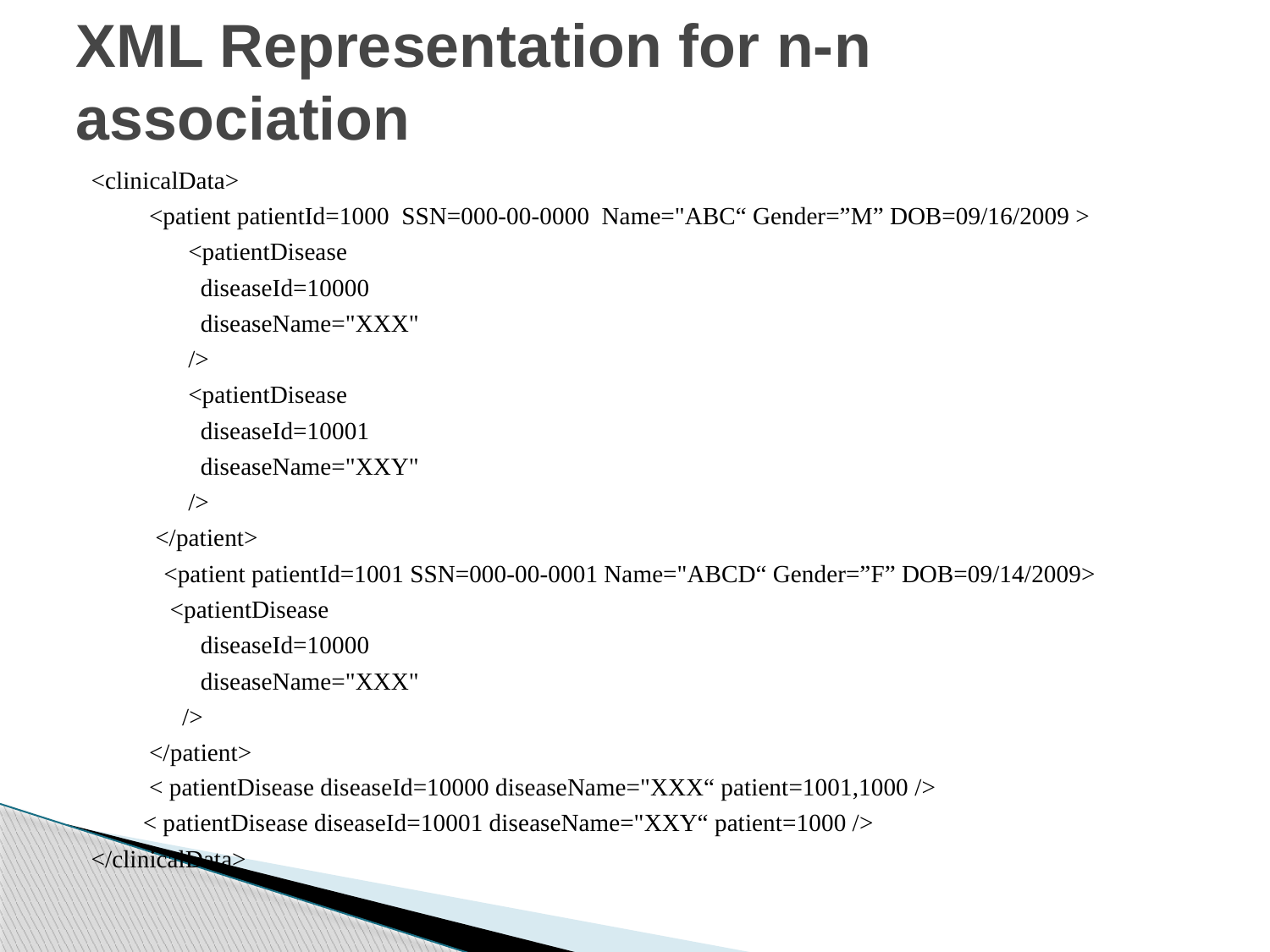

# XML Representation for n-n association
<clinicalData>
   <patient patientId=1000  SSN=000-00-0000  Name="ABC“ Gender=”M” DOB=09/16/2009 >
    <patientDisease
      diseaseId=10000
      diseaseName="XXX"
    />
    <patientDisease
      diseaseId=10001
      diseaseName="XXY"
    />
    </patient>
   	      <patient patientId=1001 SSN=000-00-0001 Name="ABCD“ Gender=”F” DOB=09/14/2009>
 <patientDisease
      diseaseId=10000
      diseaseName="XXX"
   />
   </patient>
   < patientDisease diseaseId=10000 diseaseName="XXX“ patient=1001,1000 />
  < patientDisease diseaseId=10001 diseaseName="XXY“ patient=1000 />
</clinicalData>